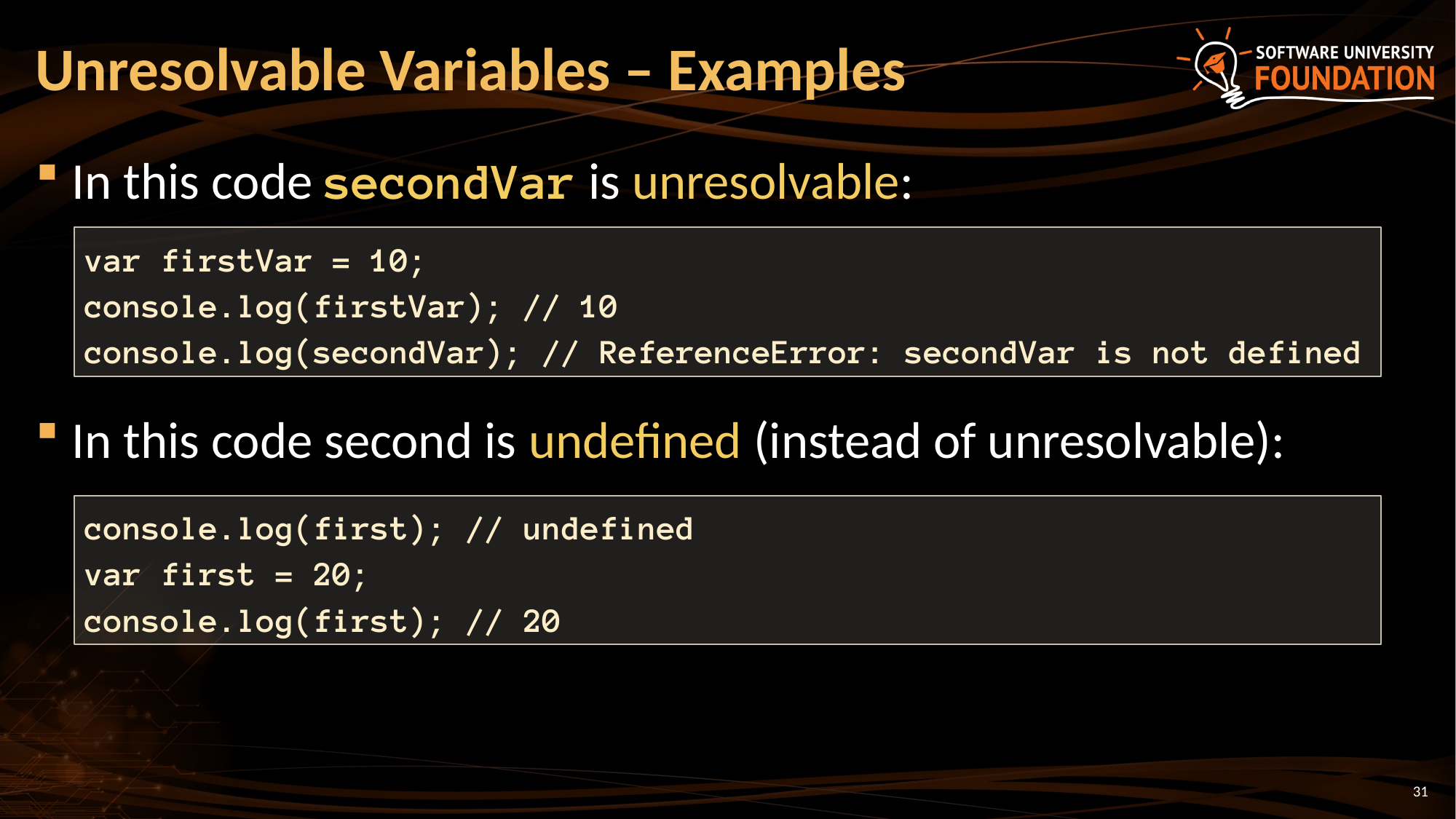

# Unresolvable Variables – Examples
In this code secondVar is unresolvable:

In this code second is undefined (instead of unresolvable):
var firstVar = 10;
console.log(firstVar); // 10
console.log(secondVar); // ReferenceError: secondVar is not defined
console.log(first); // undefined
var first = 20;
console.log(first); // 20
31